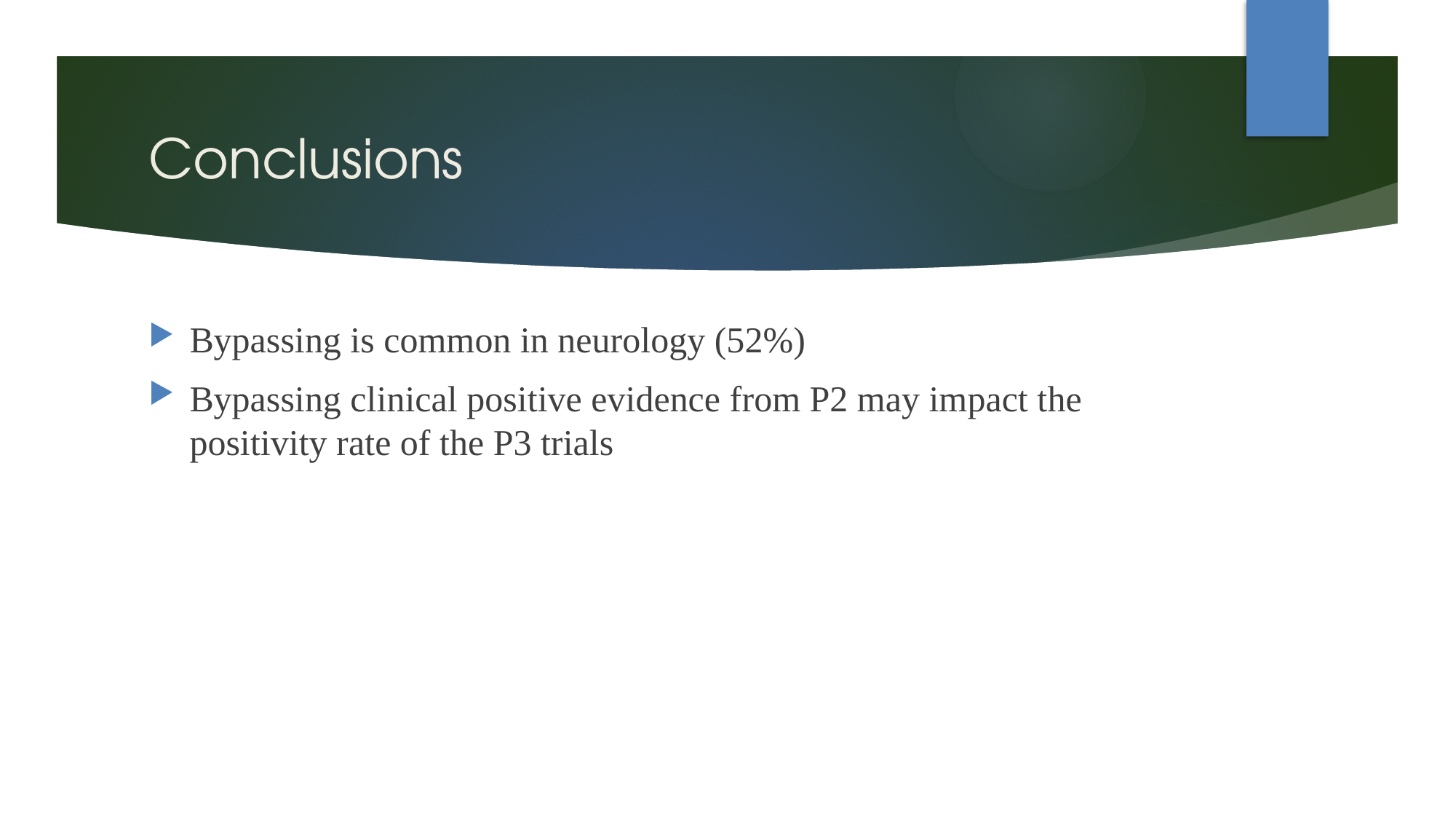

# Conclusions
Bypassing is common in neurology (52%)
Bypassing clinical positive evidence from P2 may impact the positivity rate of the P3 trials